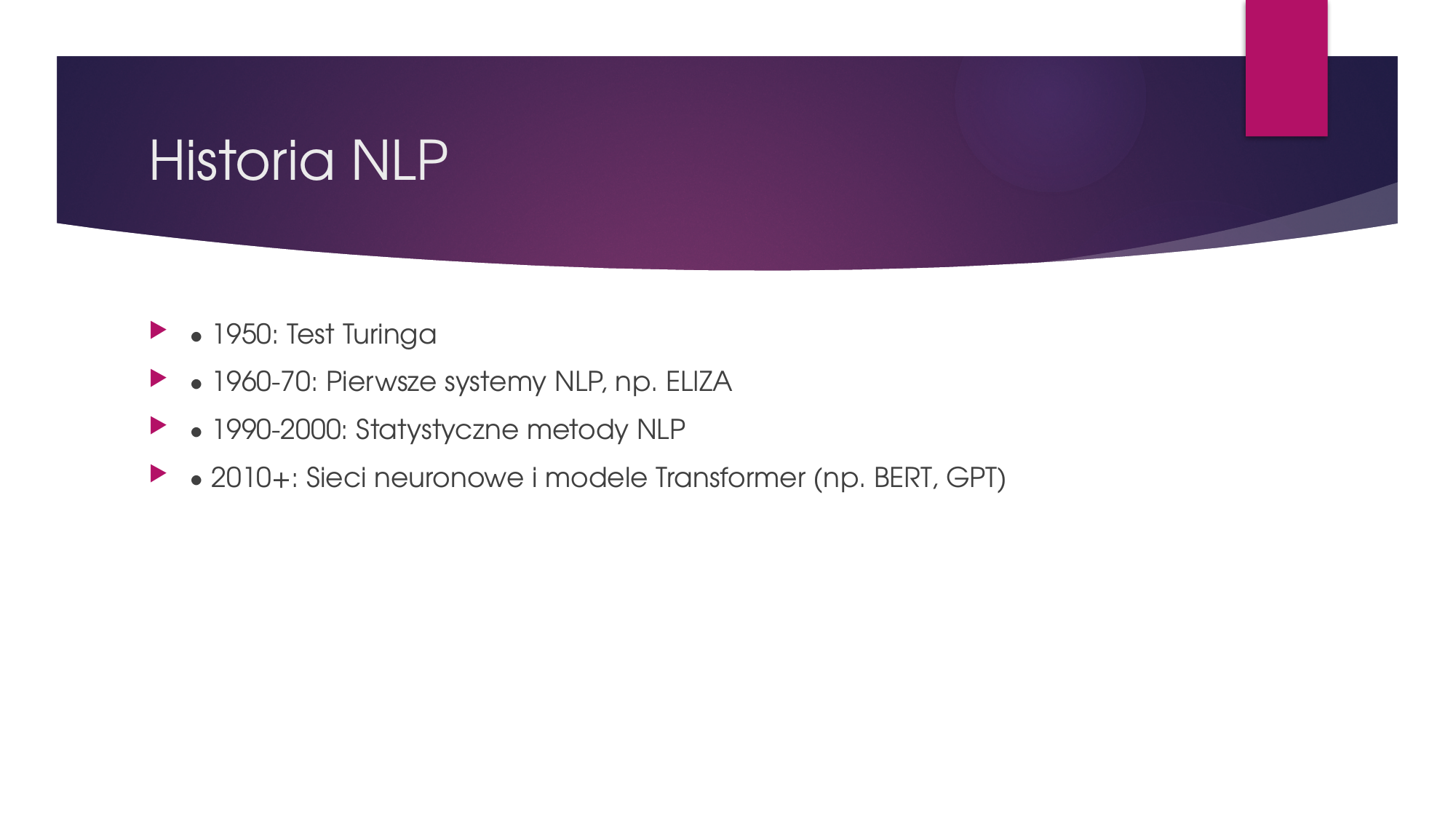

# Historia NLP
• 1950: Test Turinga
• 1960-70: Pierwsze systemy NLP, np. ELIZA
• 1990-2000: Statystyczne metody NLP
• 2010+: Sieci neuronowe i modele Transformer (np. BERT, GPT)